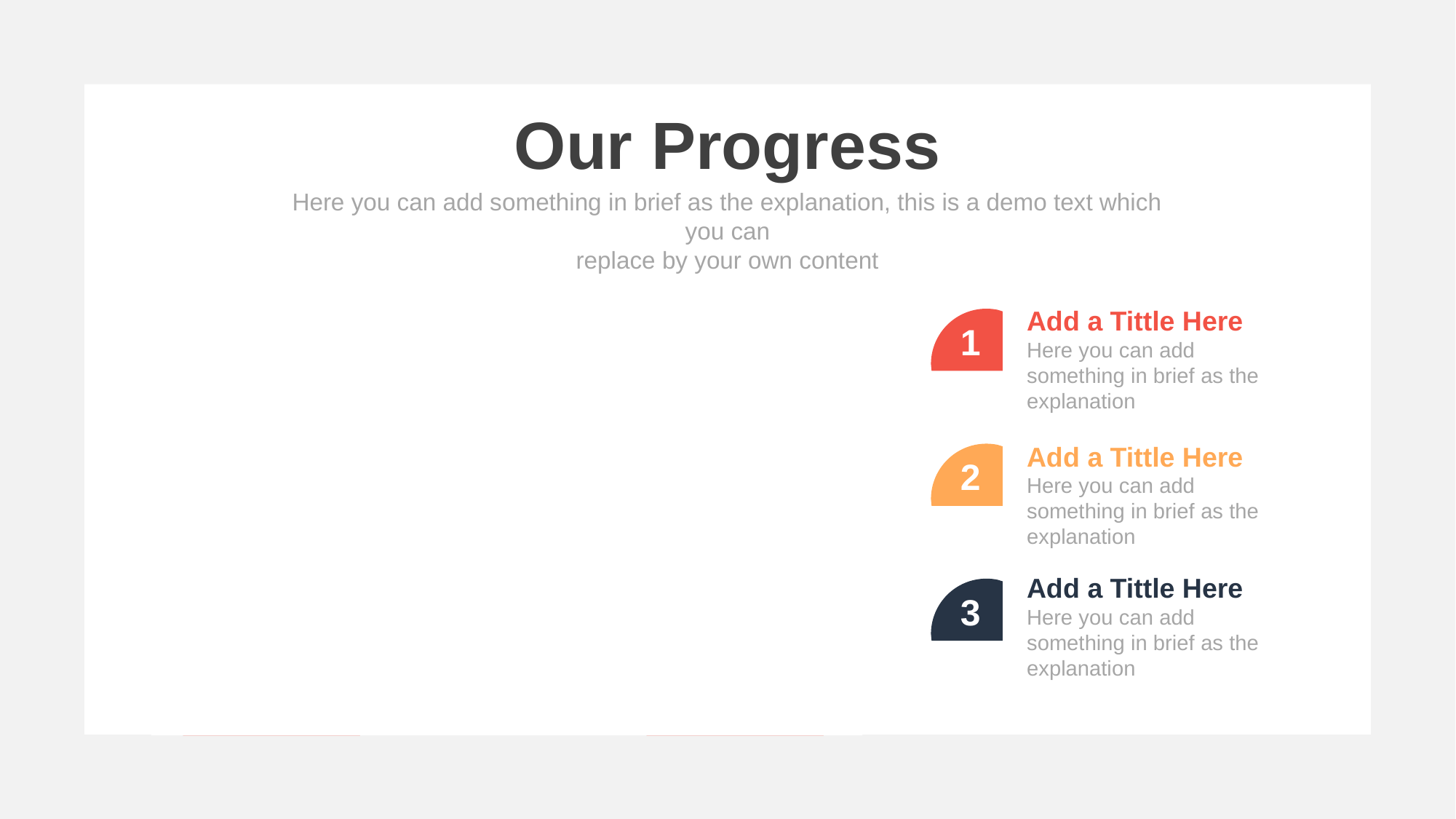

Our Progress
Here you can add something in brief as the explanation, this is a demo text which you can
replace by your own content
Add a Tittle Here

1
Here you can add something in brief as the explanation

22%

50%
Add a Tittle Here

2
Here you can add something in brief as the explanation
28%
Add a Tittle Here

3
Here you can add something in brief as the explanation